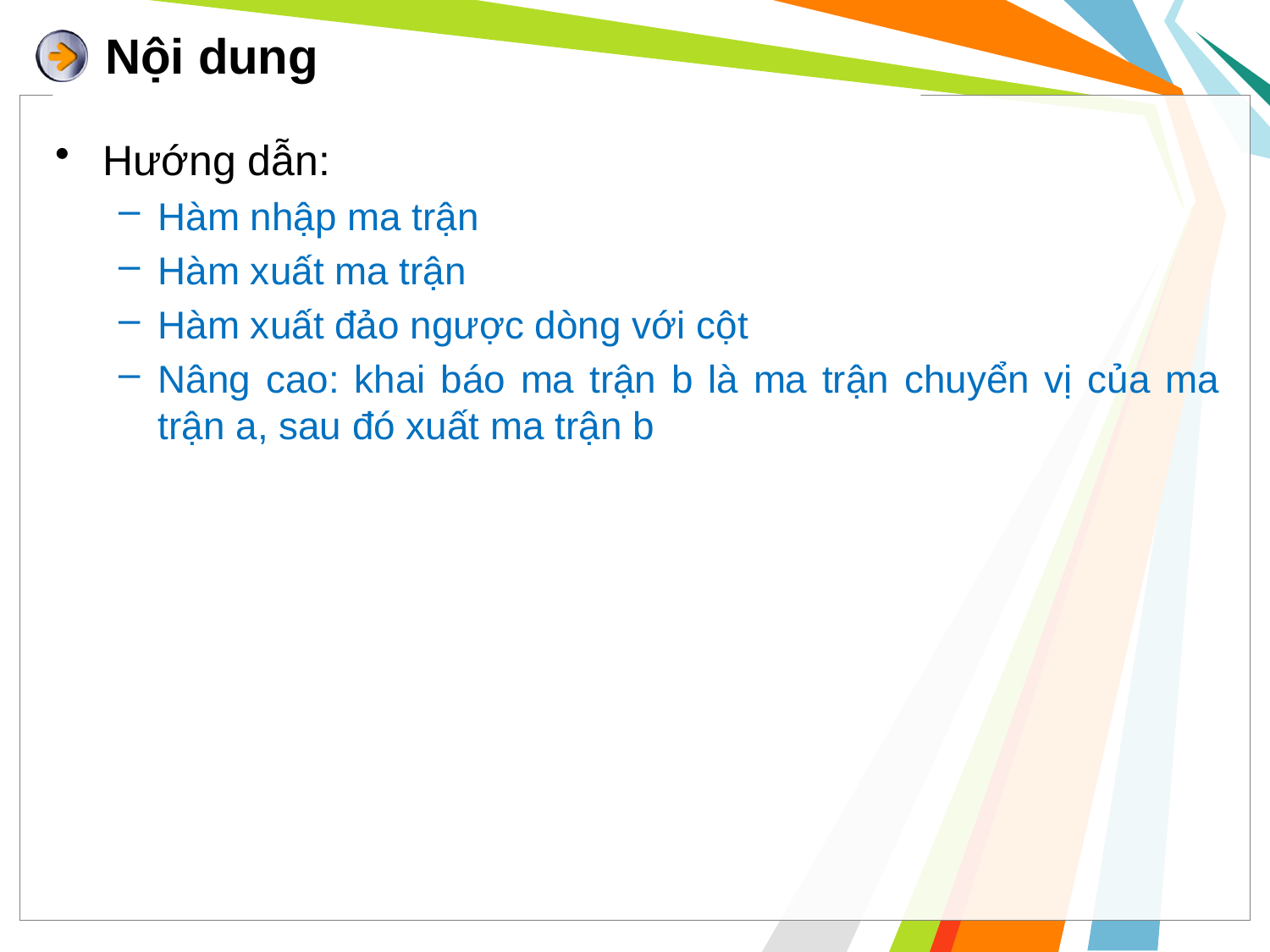

# Nội dung
Hướng dẫn:
Hàm nhập ma trận
Hàm xuất ma trận
Hàm xuất đảo ngược dòng với cột
Nâng cao: khai báo ma trận b là ma trận chuyển vị của ma trận a, sau đó xuất ma trận b